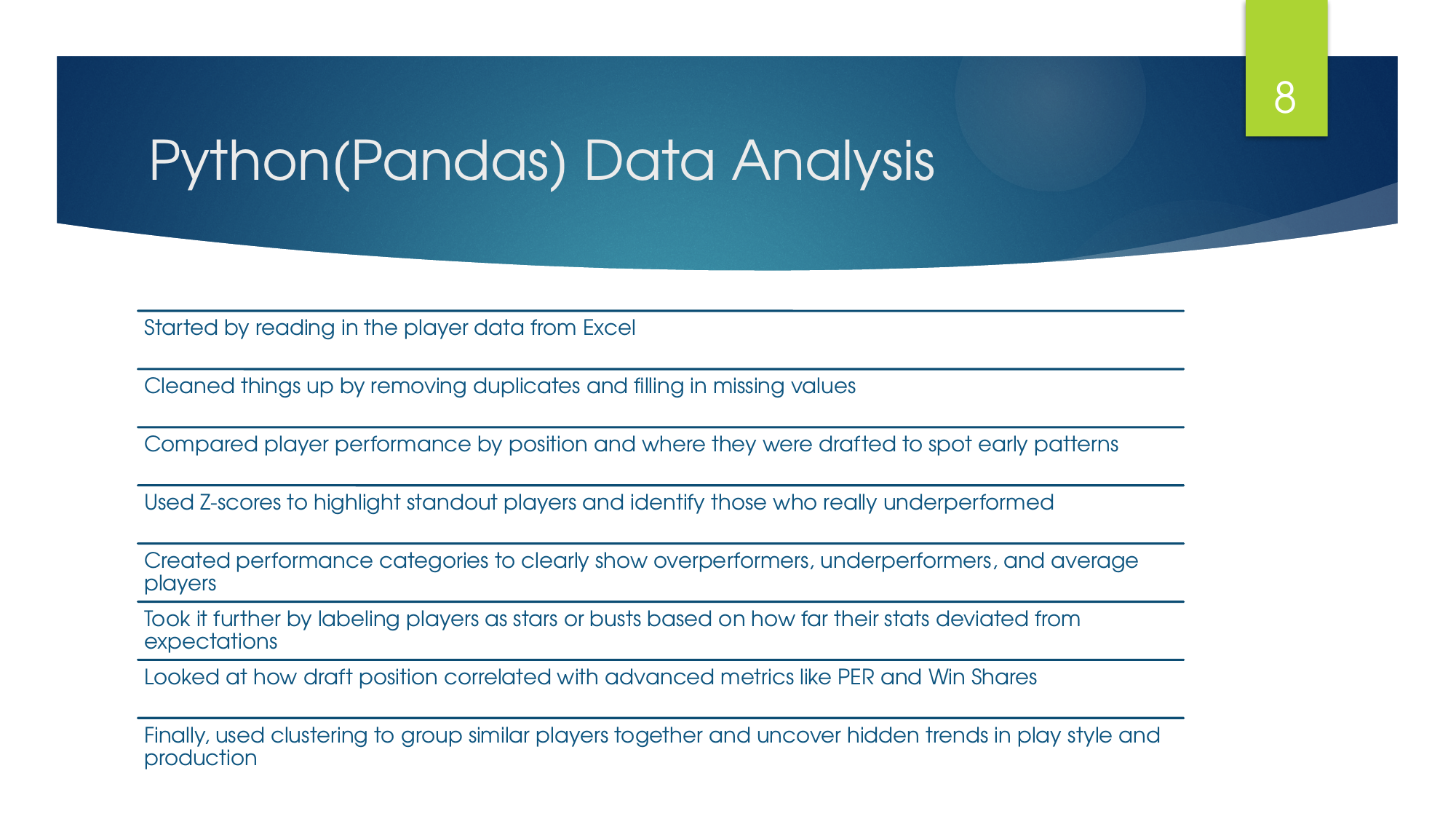

8
# Python(Pandas) Data Analysis
Started by reading in the player data from Excel
Cleaned things up by removing duplicates and filling in missing values
Compared player performance by position and where they were drafted to spot early patterns
Used Z-scores to highlight standout players and identify those who really underperformed
Created performance categories to clearly show overperformers, underperformers, and average players
Took it further by labeling players as stars or busts based on how far their stats deviated from expectations
Looked at how draft position correlated with advanced metrics like PER and Win Shares
Finally, used clustering to group similar players together and uncover hidden trends in play style and production